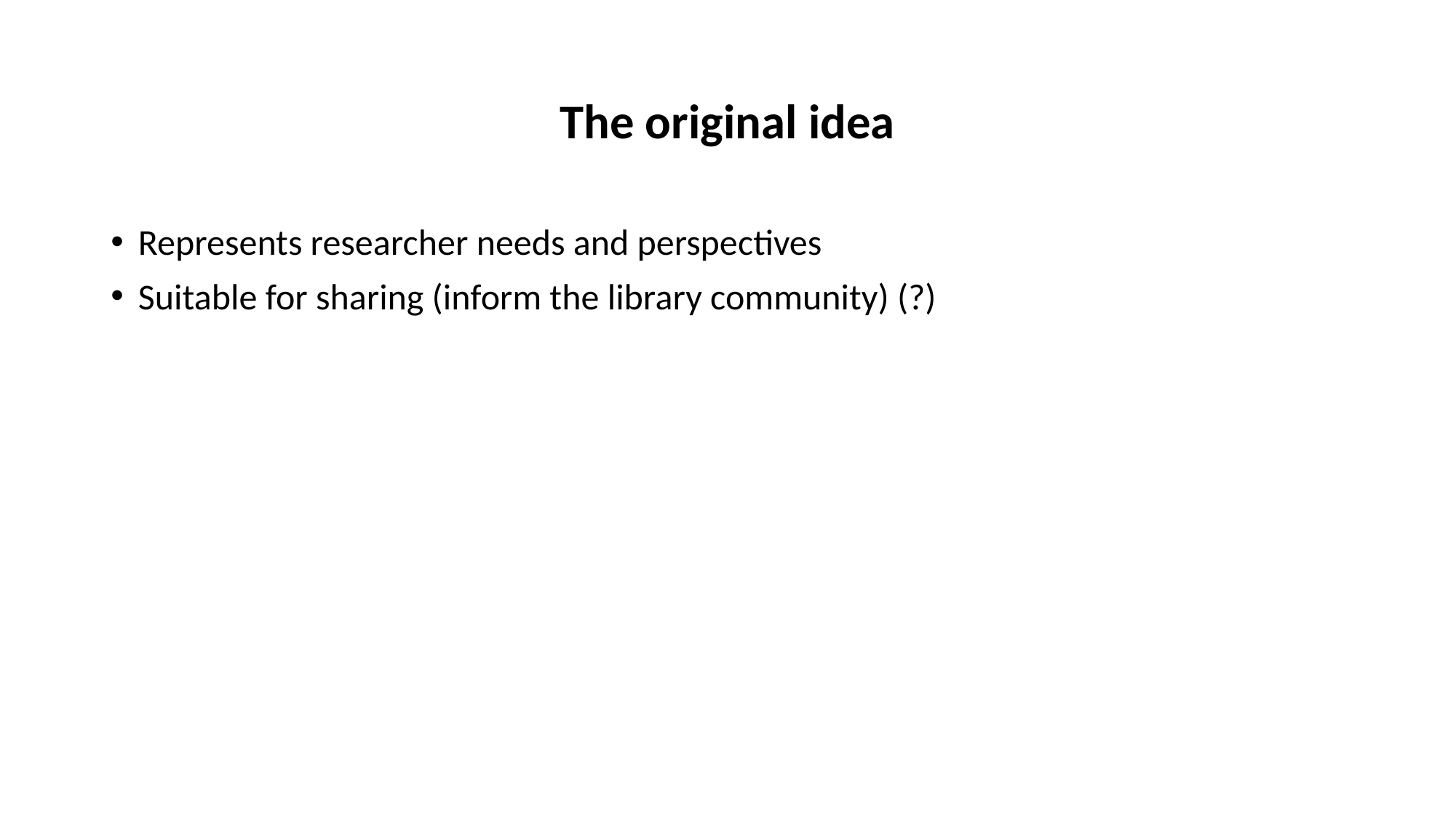

# The original idea
Represents researcher needs and perspectives
Suitable for sharing (inform the library community) (?)